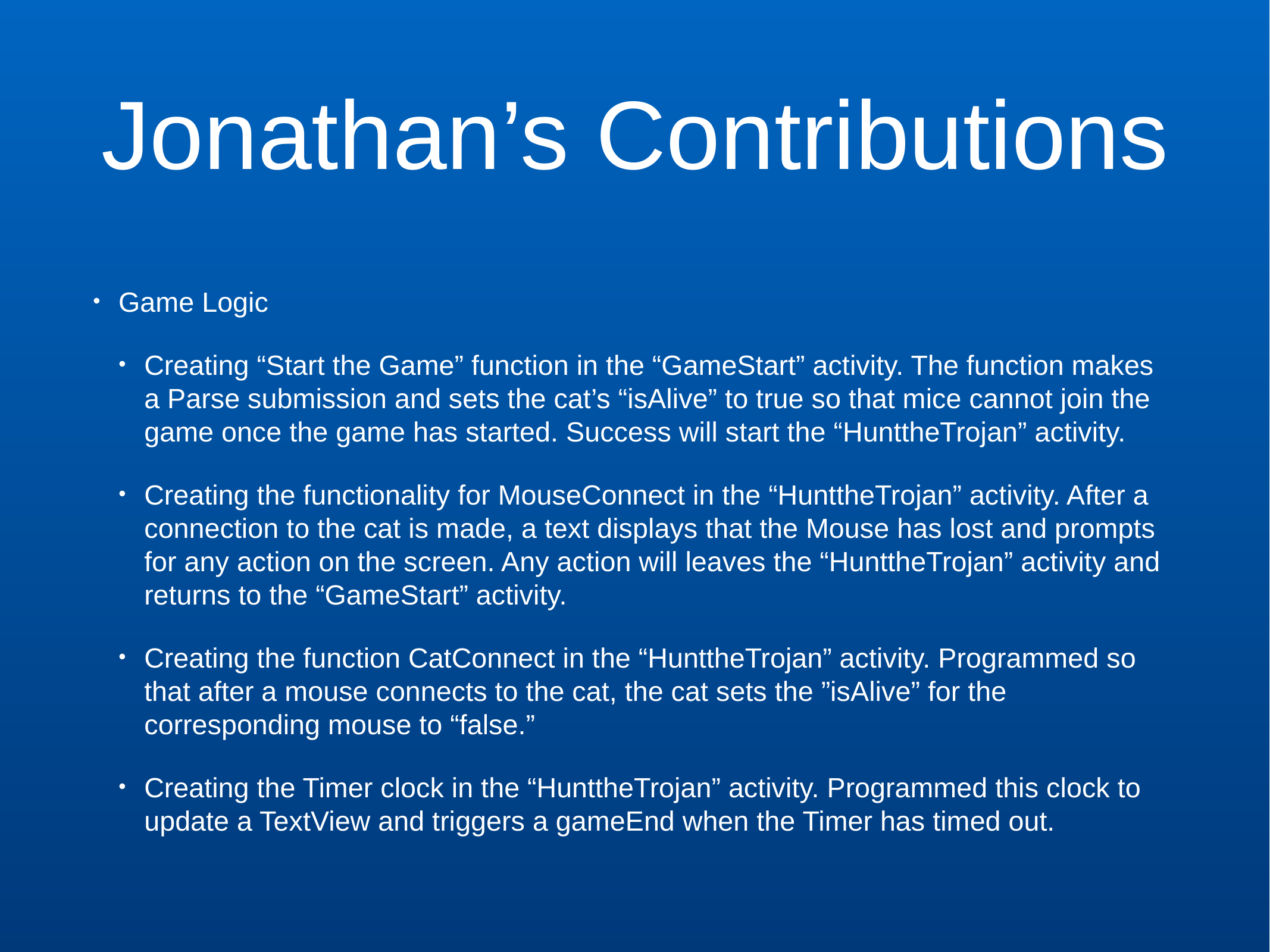

# Jonathan’s Contributions
Game Logic
Creating “Start the Game” function in the “GameStart” activity. The function makes a Parse submission and sets the cat’s “isAlive” to true so that mice cannot join the game once the game has started. Success will start the “HunttheTrojan” activity.
Creating the functionality for MouseConnect in the “HunttheTrojan” activity. After a connection to the cat is made, a text displays that the Mouse has lost and prompts for any action on the screen. Any action will leaves the “HunttheTrojan” activity and returns to the “GameStart” activity.
Creating the function CatConnect in the “HunttheTrojan” activity. Programmed so that after a mouse connects to the cat, the cat sets the ”isAlive” for the corresponding mouse to “false.”
Creating the Timer clock in the “HunttheTrojan” activity. Programmed this clock to update a TextView and triggers a gameEnd when the Timer has timed out.